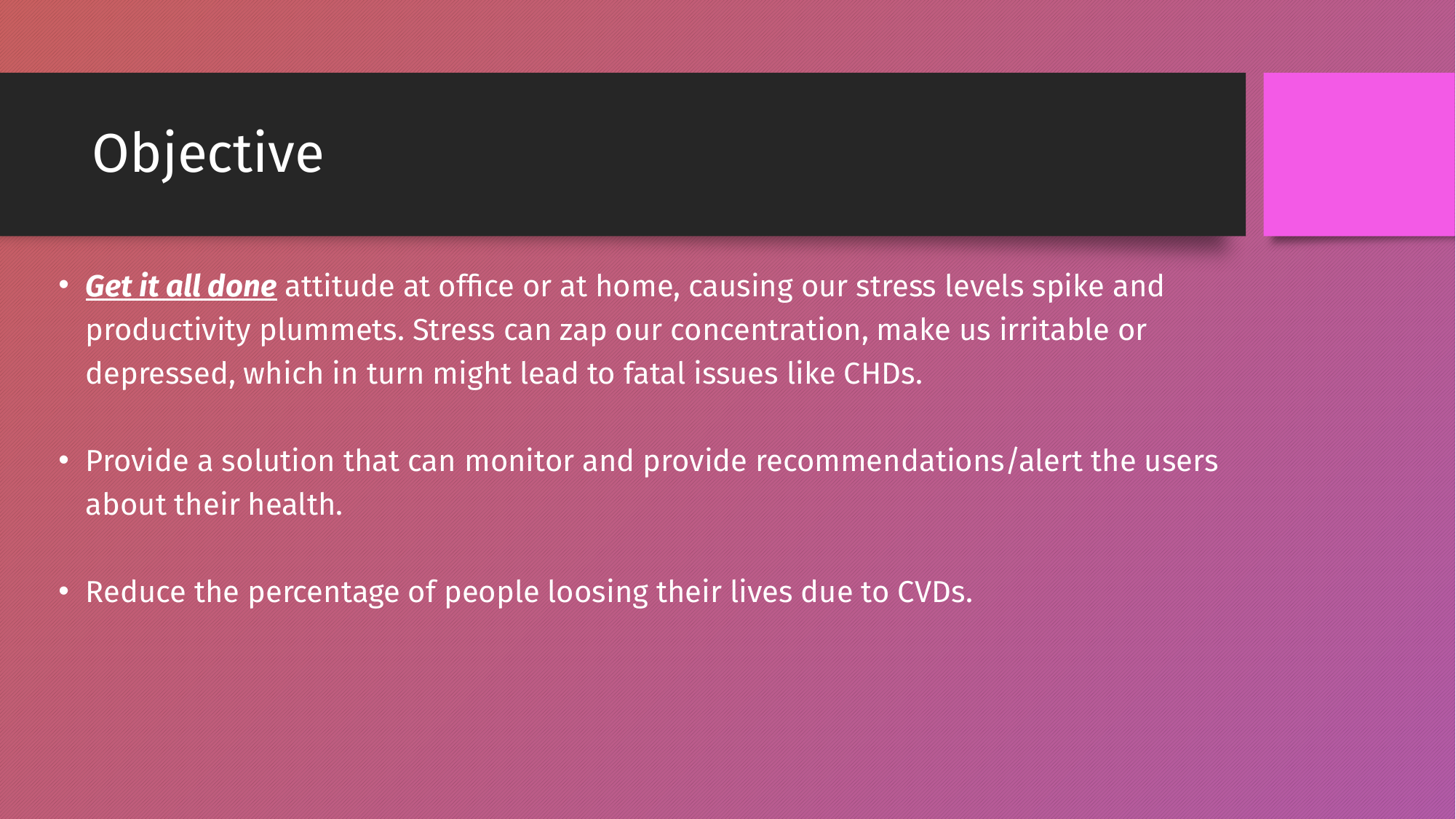

# Objective
Get it all done attitude at office or at home, causing our stress levels spike and productivity plummets. Stress can zap our concentration, make us irritable or depressed, which in turn might lead to fatal issues like CHDs.

Provide a solution that can monitor and provide recommendations/alert the users about their health.

Reduce the percentage of people loosing their lives due to CVDs.